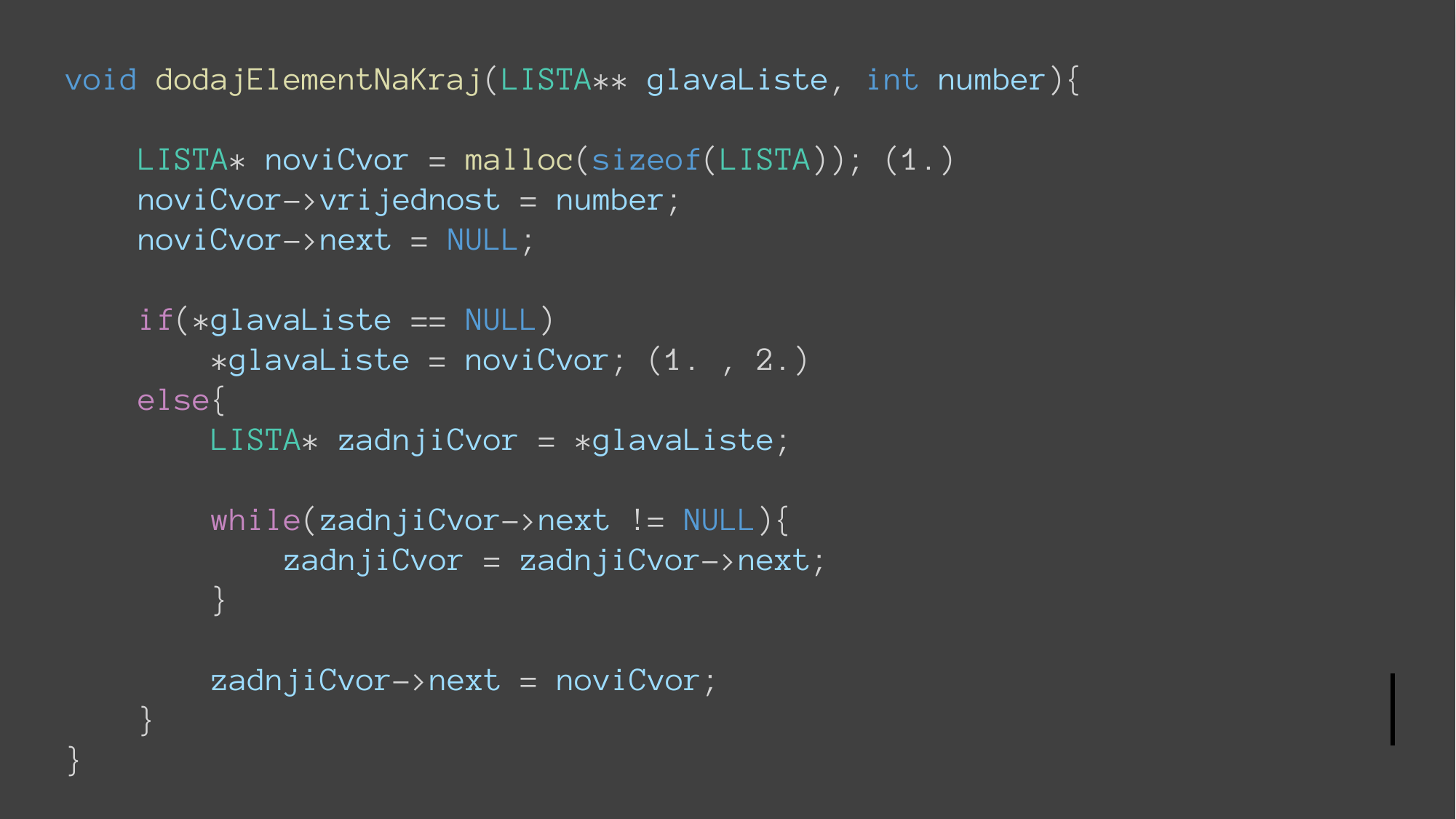

void dodajElementNaKraj(LISTA** glavaListe, int number){
    LISTA* noviCvor = malloc(sizeof(LISTA)); (1.)
    noviCvor->vrijednost = number;
    noviCvor->next = NULL;
    if(*glavaListe == NULL)
        *glavaListe = noviCvor; (1. , 2.)
    else{
        LISTA* zadnjiCvor = *glavaListe;
        while(zadnjiCvor->next != NULL){
            zadnjiCvor = zadnjiCvor->next;
        }
        zadnjiCvor->next = noviCvor;
    }
}